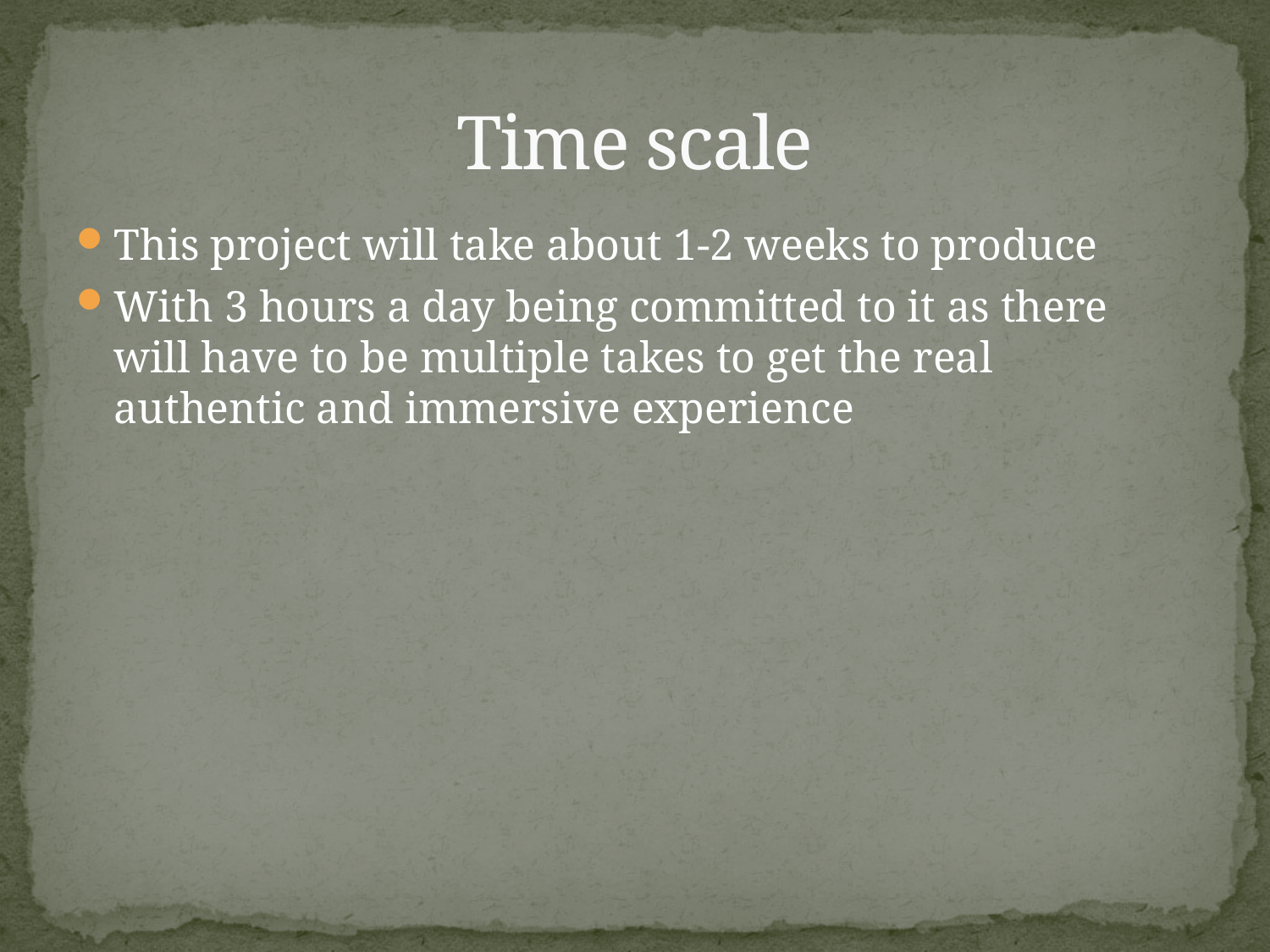

# Time scale
This project will take about 1-2 weeks to produce
With 3 hours a day being committed to it as there will have to be multiple takes to get the real authentic and immersive experience